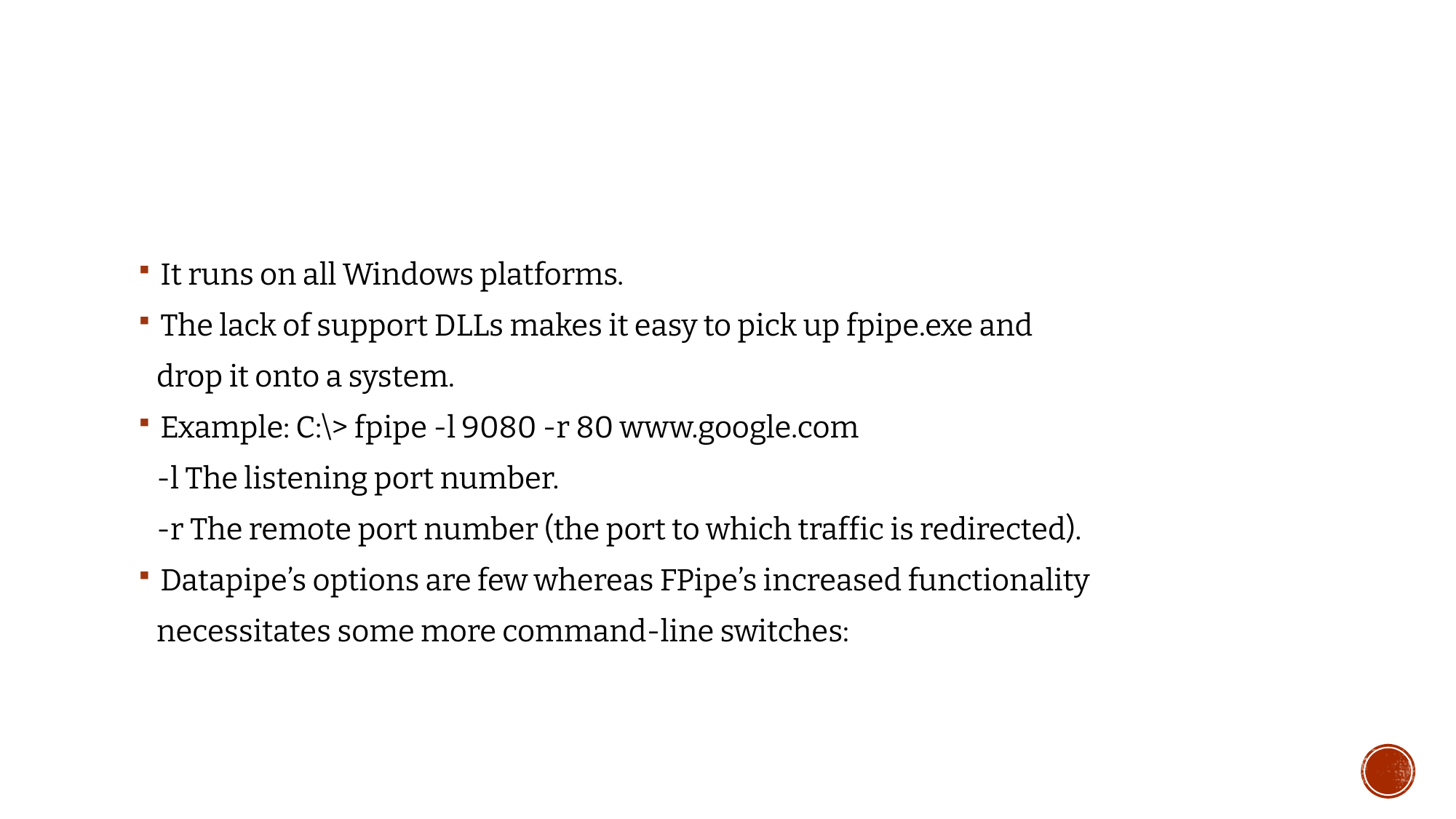

It runs on all Windows platforms.
The lack of support DLLs makes it easy to pick up fpipe.exe and
   drop it onto a system.
Example: C:\> fpipe -l 9080 -r 80 www.google.com
   -l The listening port number.
   -r The remote port number (the port to which traffic is redirected).
Datapipe’s options are few whereas FPipe’s increased functionality
   necessitates some more command-line switches: